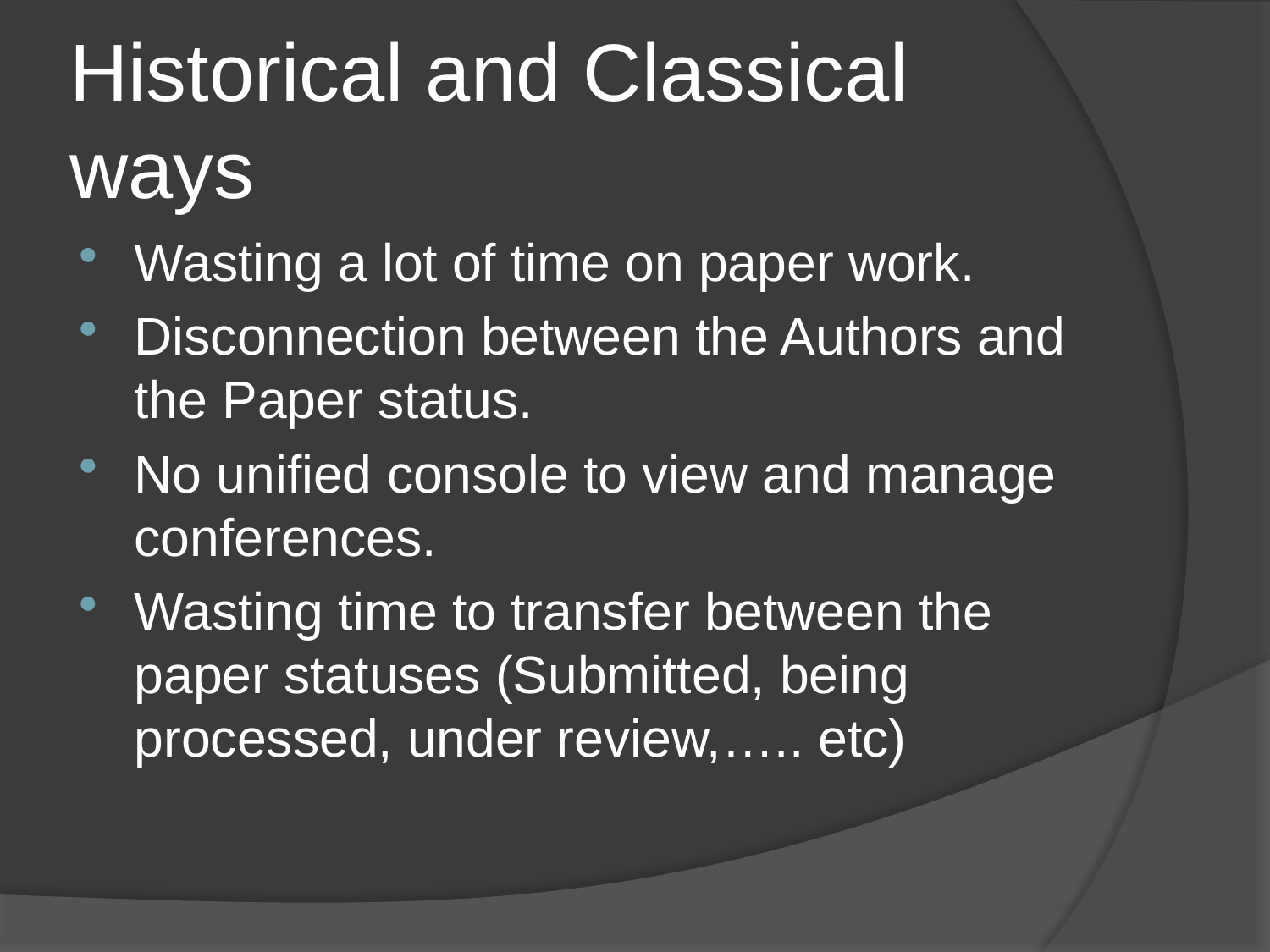

# Historical and Classical ways
Wasting a lot of time on paper work.
Disconnection between the Authors and the Paper status.
No unified console to view and manage conferences.
Wasting time to transfer between the paper statuses (Submitted, being processed, under review,….. etc)